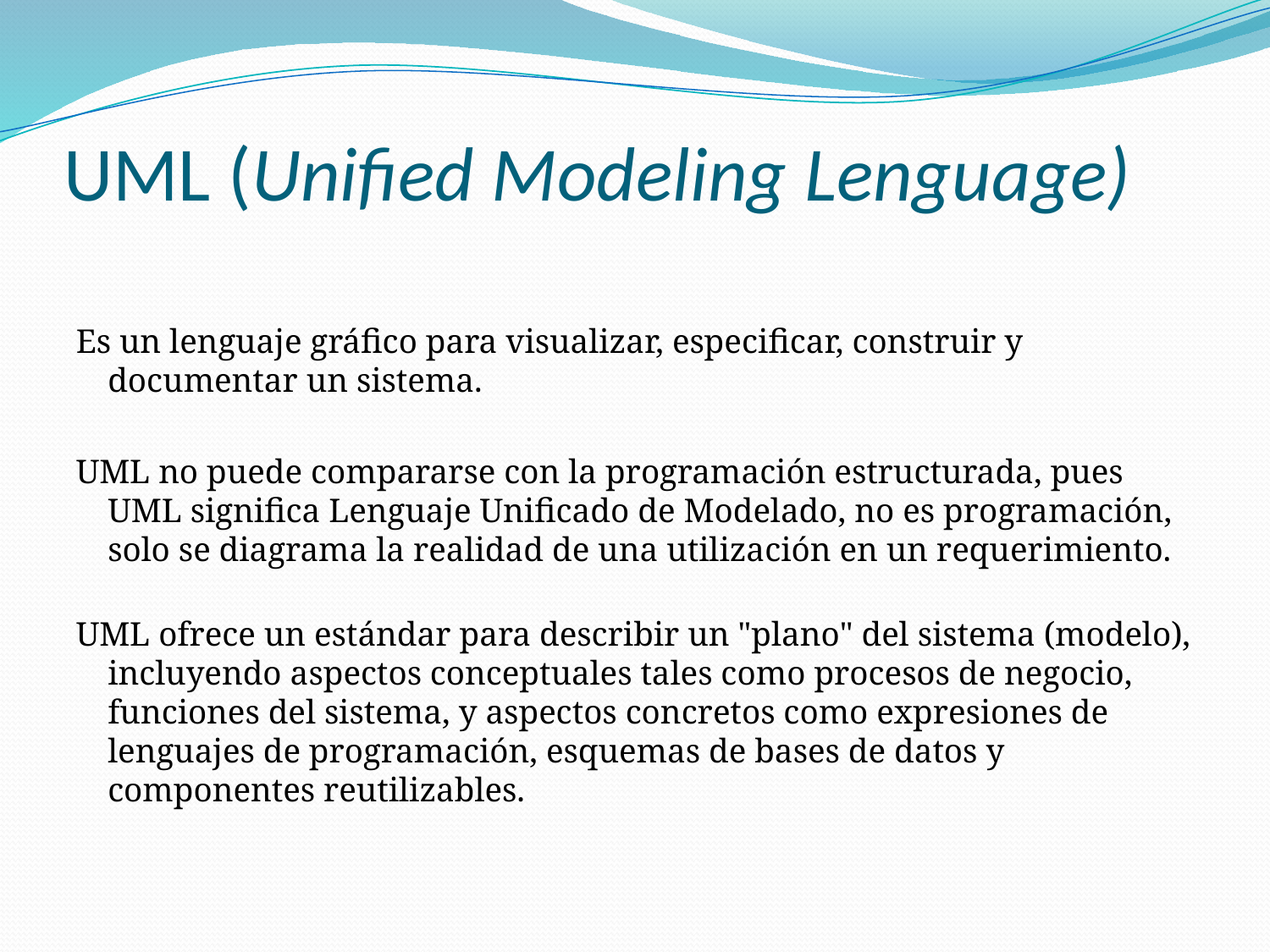

# UML (Unified Modeling Lenguage)

Es un lenguaje gráfico para visualizar, especificar, construir y documentar un sistema.

UML no puede compararse con la programación estructurada, pues UML significa Lenguaje Unificado de Modelado, no es programación, solo se diagrama la realidad de una utilización en un requerimiento.
UML ofrece un estándar para describir un "plano" del sistema (modelo), incluyendo aspectos conceptuales tales como procesos de negocio, funciones del sistema, y aspectos concretos como expresiones de lenguajes de programación, esquemas de bases de datos y componentes reutilizables.